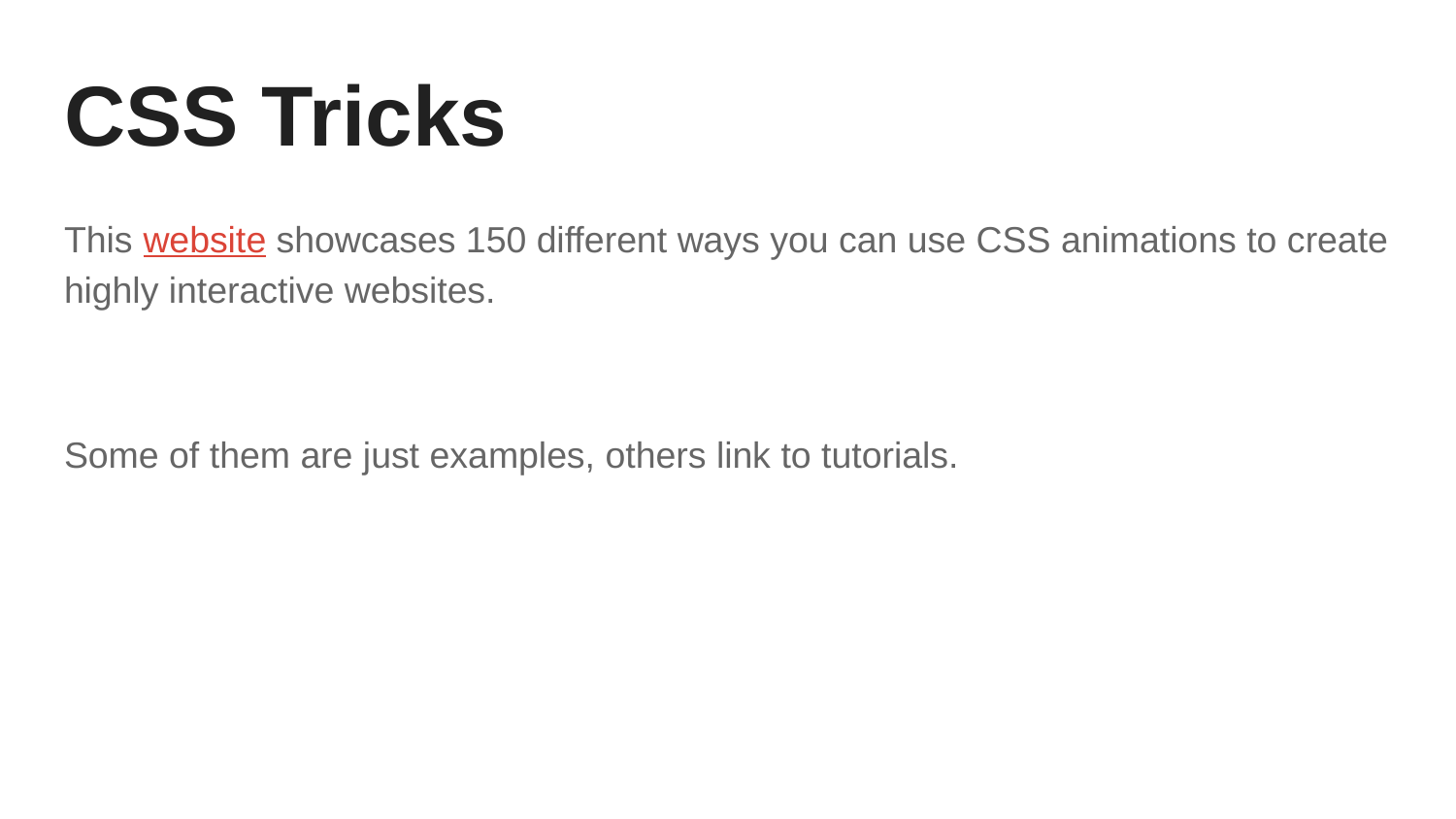

# CSS Tricks
This website showcases 150 different ways you can use CSS animations to create highly interactive websites.

Some of them are just examples, others link to tutorials.